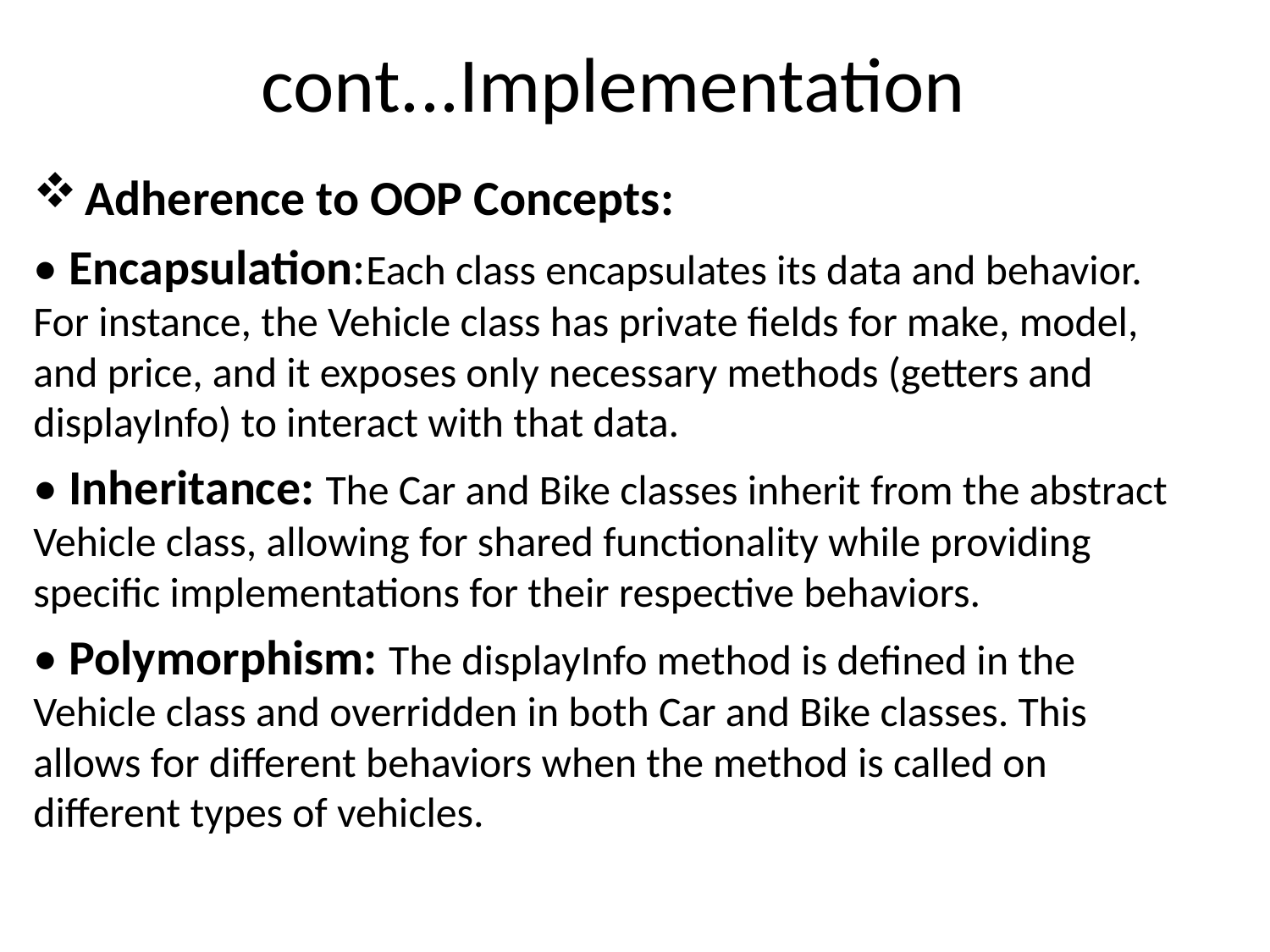

# cont...Implementation
Adherence to OOP Concepts:
• Encapsulation:Each class encapsulates its data and behavior. For instance, the Vehicle class has private fields for make, model, and price, and it exposes only necessary methods (getters and displayInfo) to interact with that data.
• Inheritance: The Car and Bike classes inherit from the abstract Vehicle class, allowing for shared functionality while providing specific implementations for their respective behaviors.
• Polymorphism: The displayInfo method is defined in the Vehicle class and overridden in both Car and Bike classes. This allows for different behaviors when the method is called on different types of vehicles.